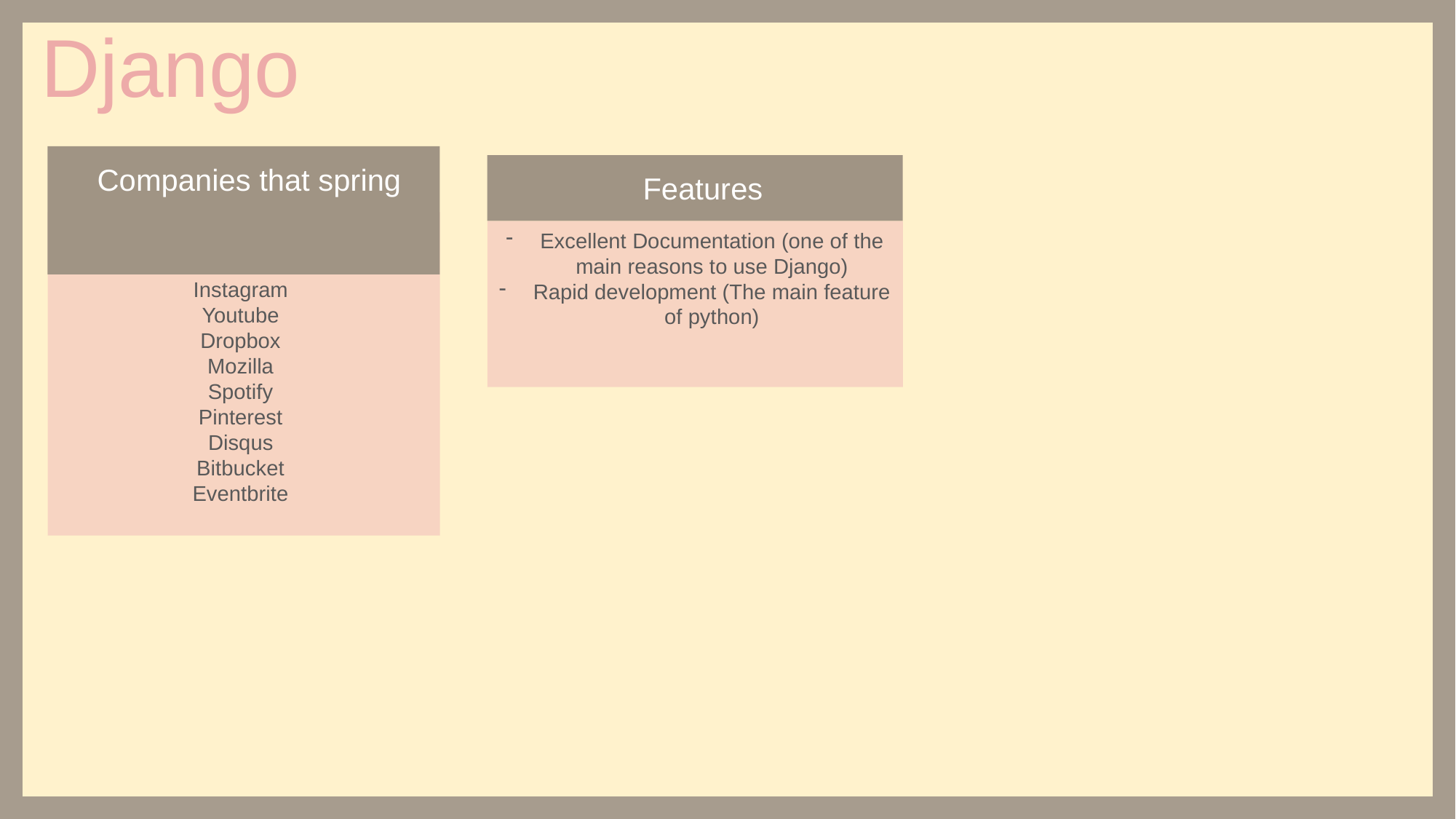

Django

Companies that spring

Features

Excellent Documentation (one of the main reasons to use Django)
Rapid development (The main feature of python)

Instagram
Youtube
Dropbox
Mozilla
Spotify
Pinterest
Disqus
Bitbucket Eventbrite